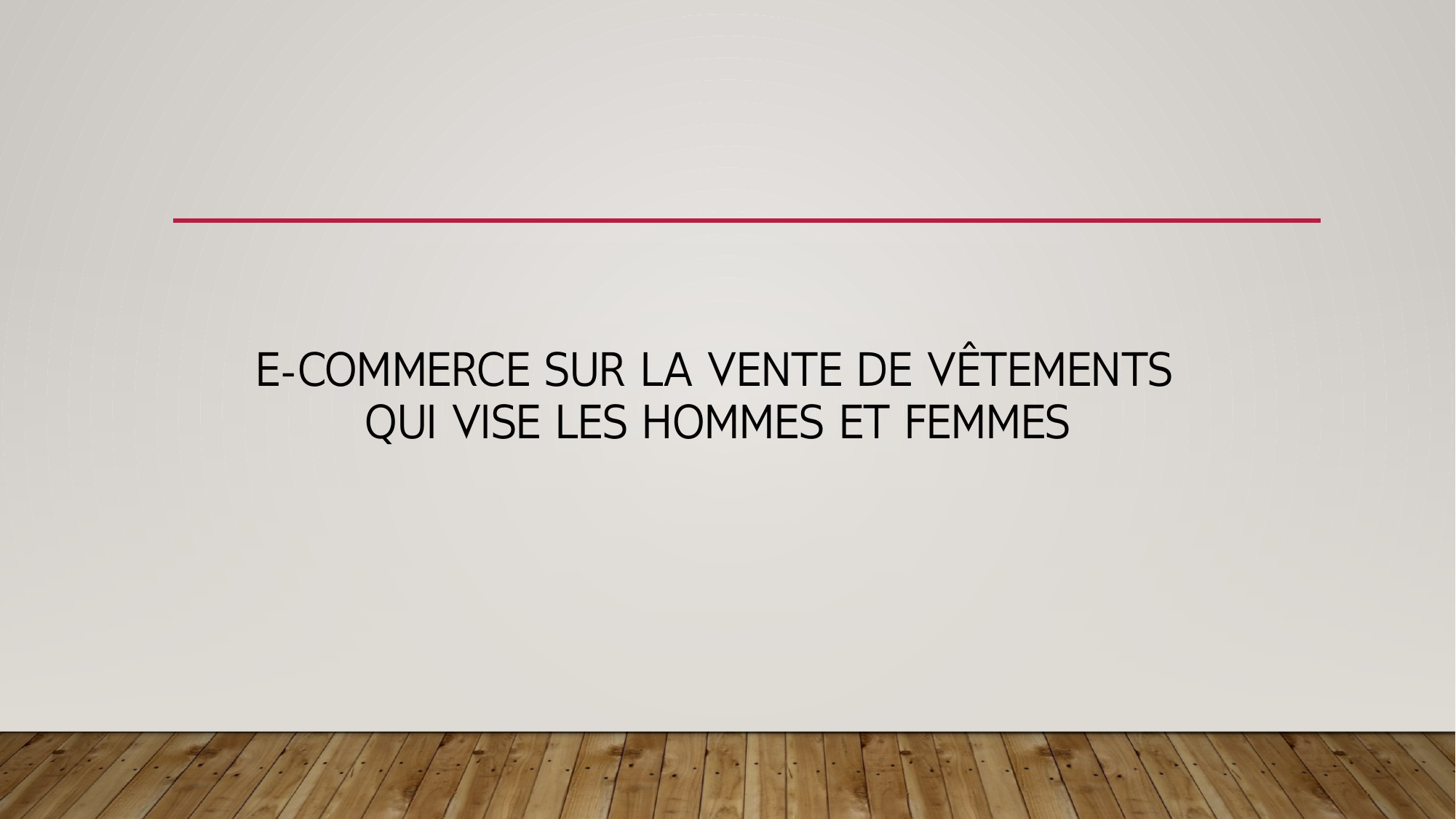

# E-commerce sur la vente de vêtements qui vise les hommes et femmes